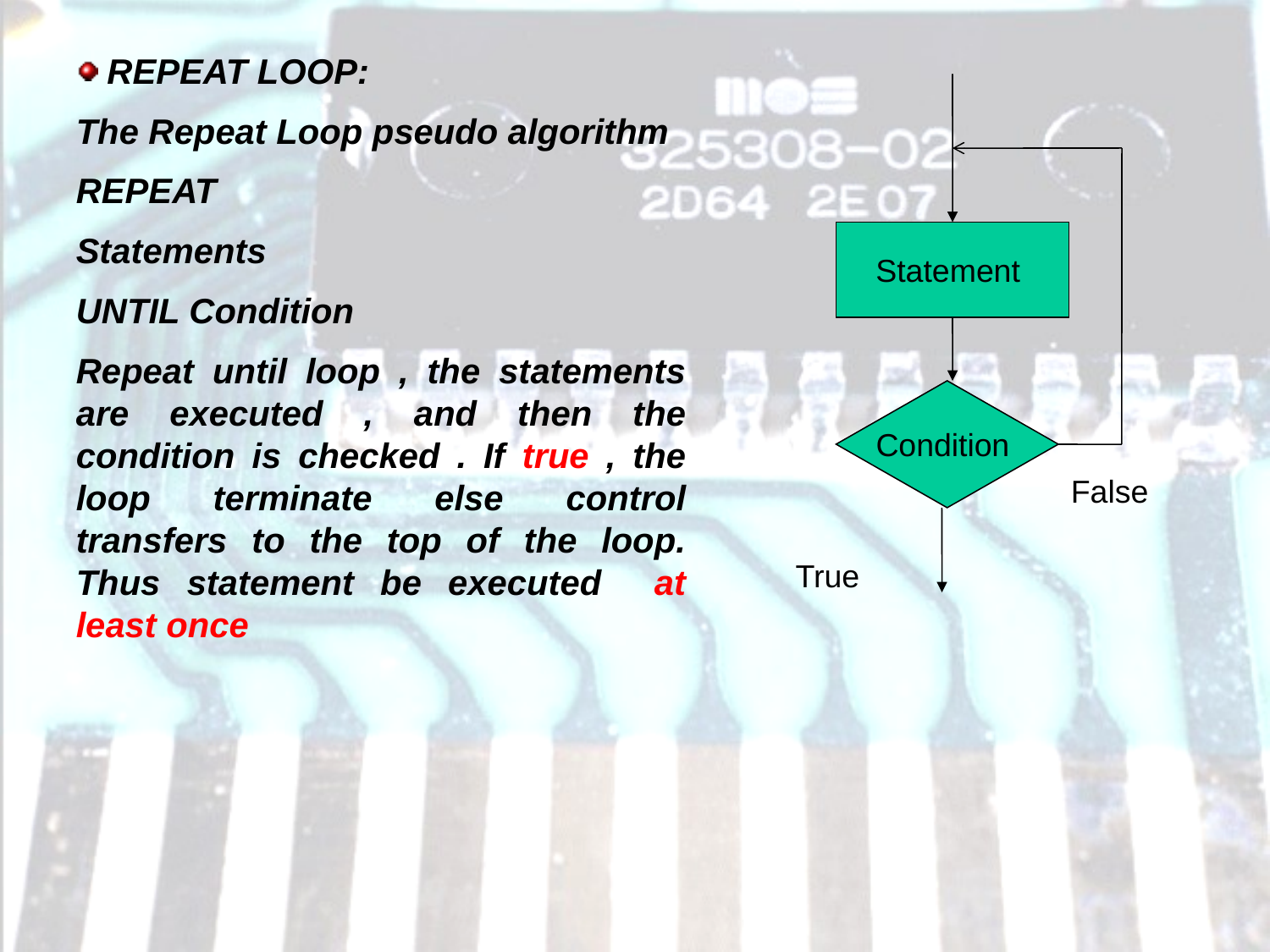

REPEAT LOOP:
The Repeat Loop pseudo algorithm
REPEAT
Statements
UNTIL Condition
Repeat until loop , the statements are executed , and then the condition is checked . If true , the loop terminate else control transfers to the top of the loop. Thus statement be executed  at least once

Statement

Condition

False

True